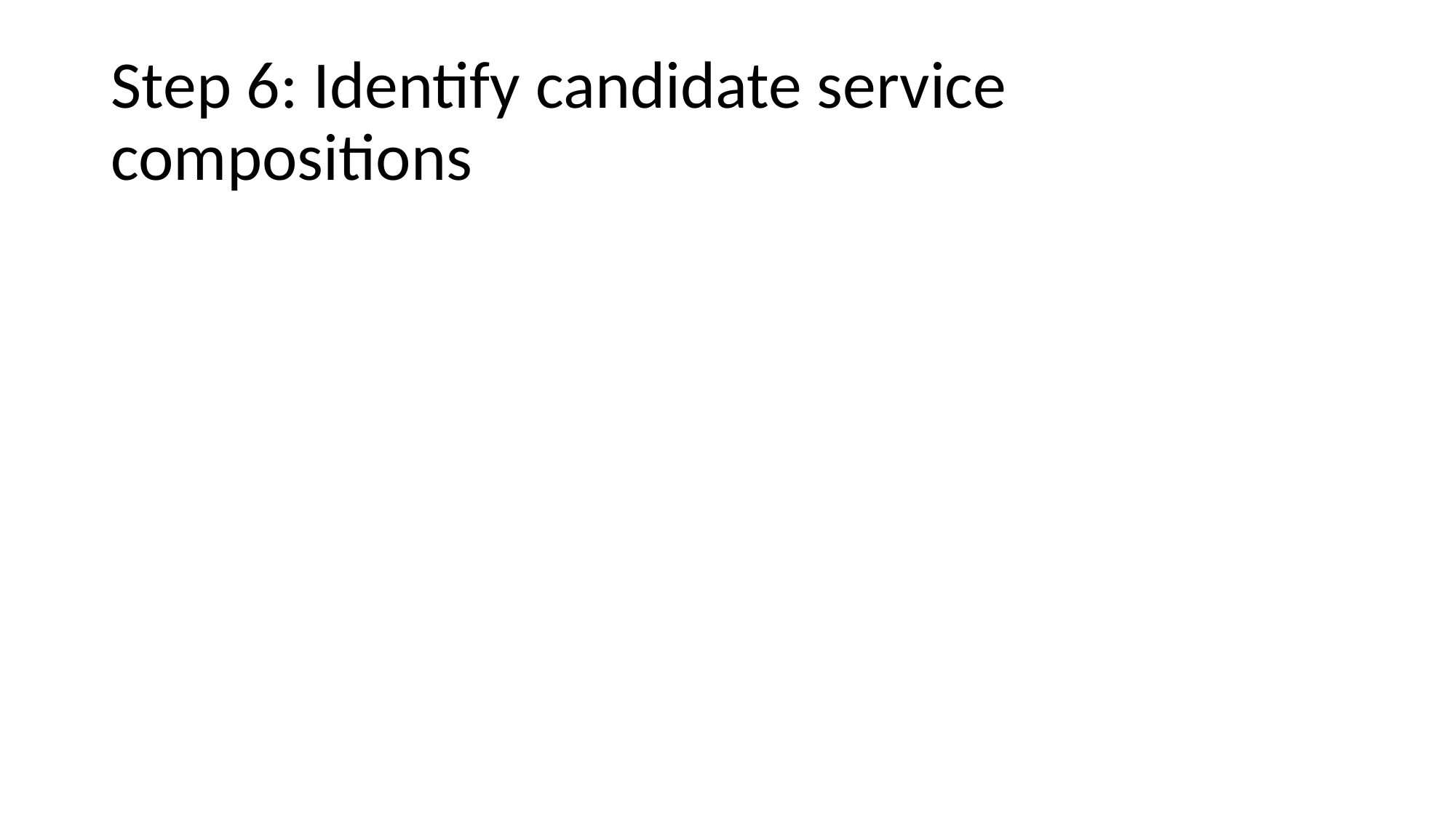

# Step 6: Identify candidate service compositions